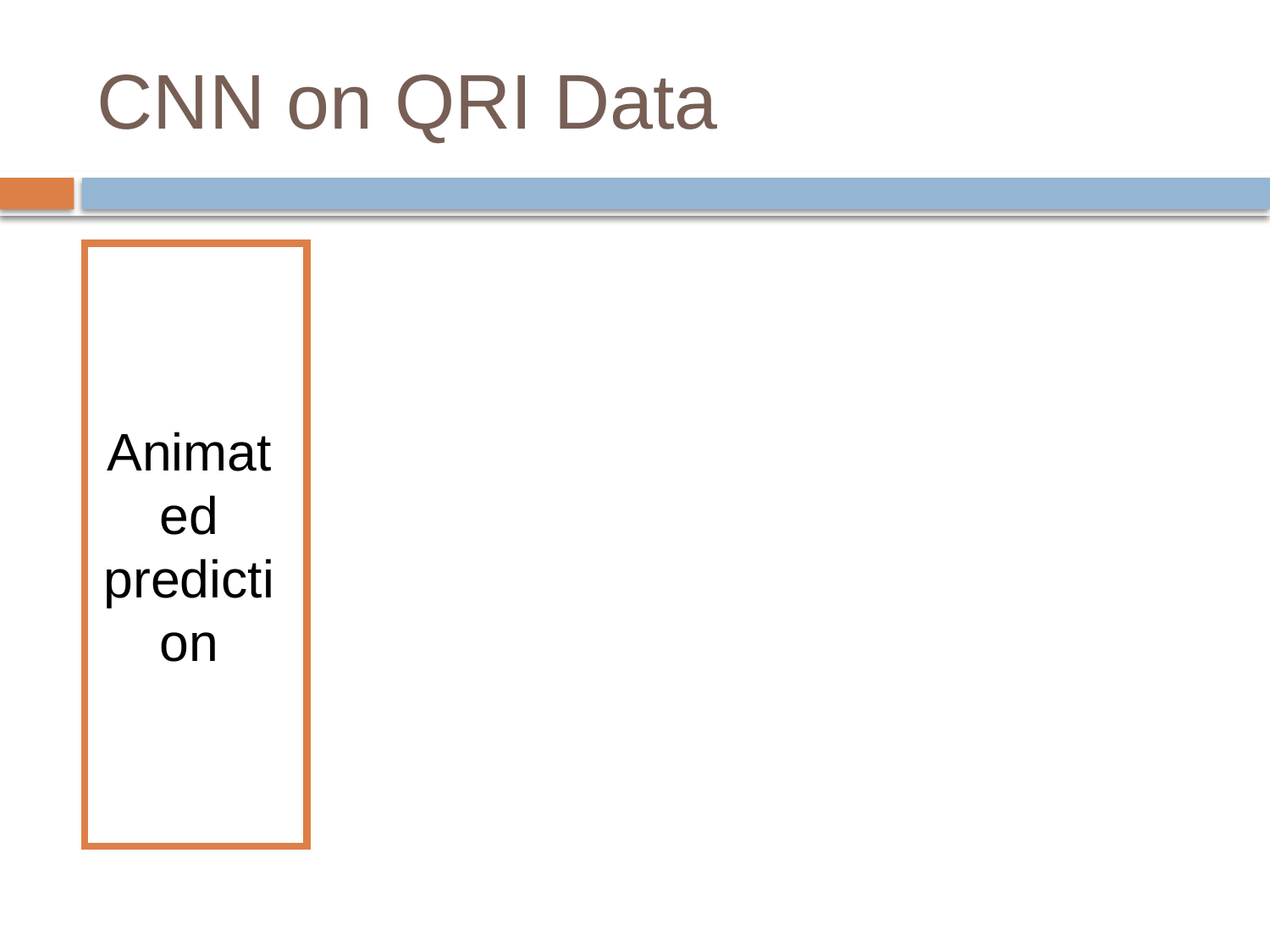

# CNN on QRI Data
Animated prediction